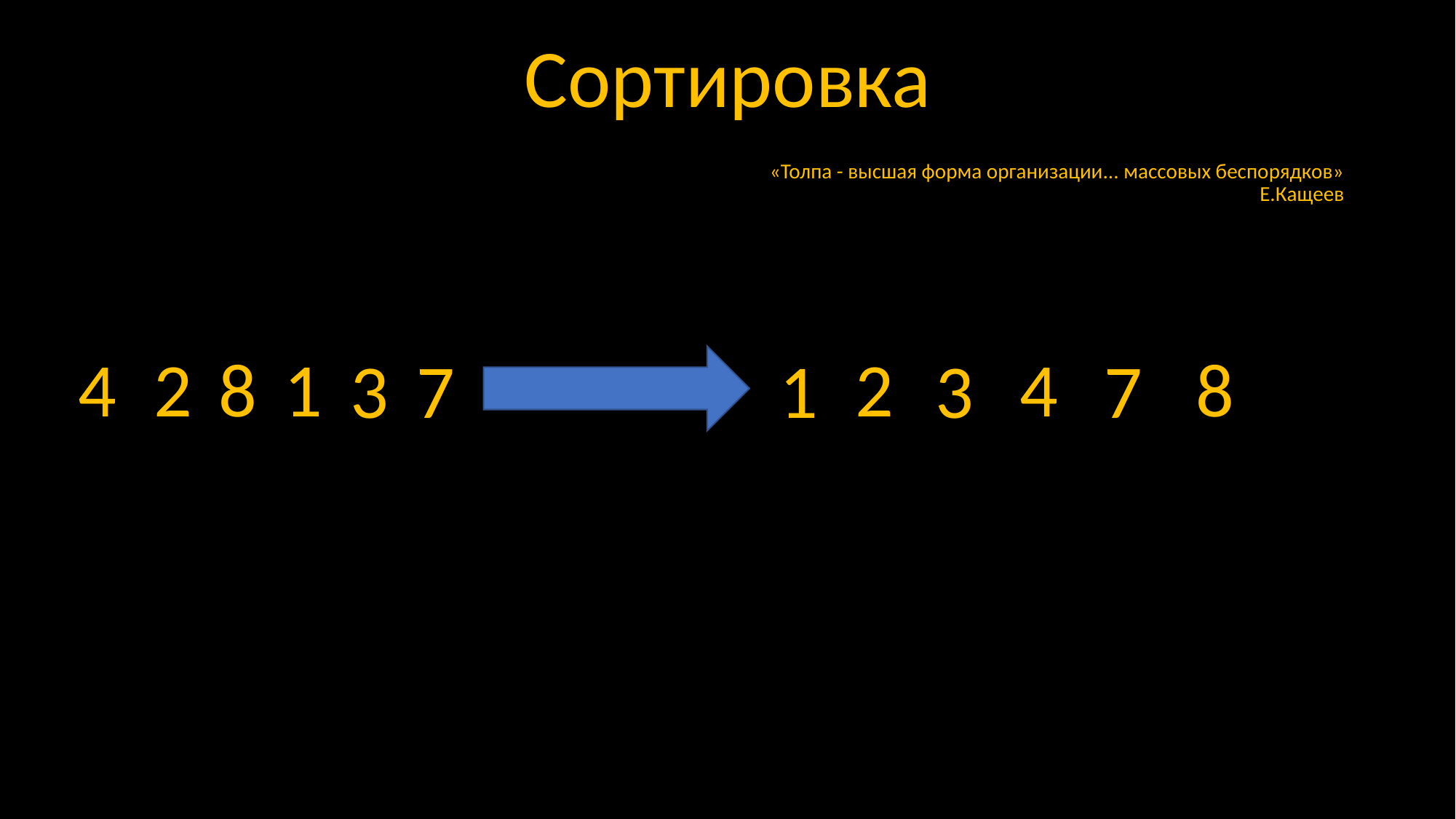

# Сортировка
«Толпа - высшая форма организации... массовых беспорядков»
				Е.Кащеев
4
2
8
1
2
4
8
1
3
3
7
7